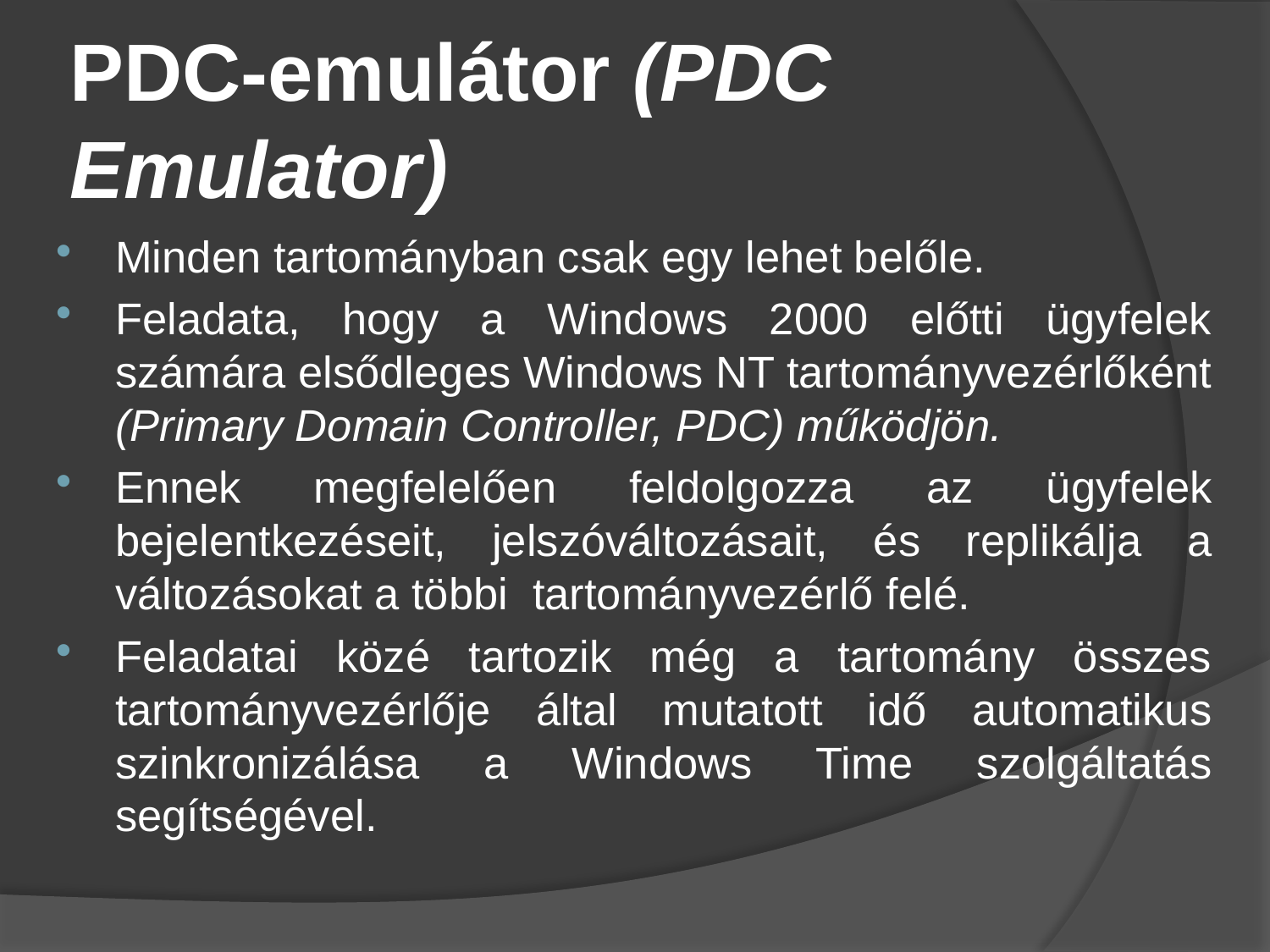

# PDC-emulátor (PDC Emulator)
Minden tartományban csak egy lehet belőle.
Feladata, hogy a Windows 2000 előtti ügyfelek számára elsődleges Windows NT tartományvezérlőként (Primary Domain Controller, PDC) működjön.
Ennek megfelelően feldolgozza az ügyfelek bejelentkezéseit, jelszóváltozásait, és replikálja a változásokat a többi  tartományvezérlő felé.
Feladatai közé tartozik még a tartomány összes tartományvezérlője által mutatott idő automatikus szinkronizálása a Windows Time szolgáltatás segítségével.